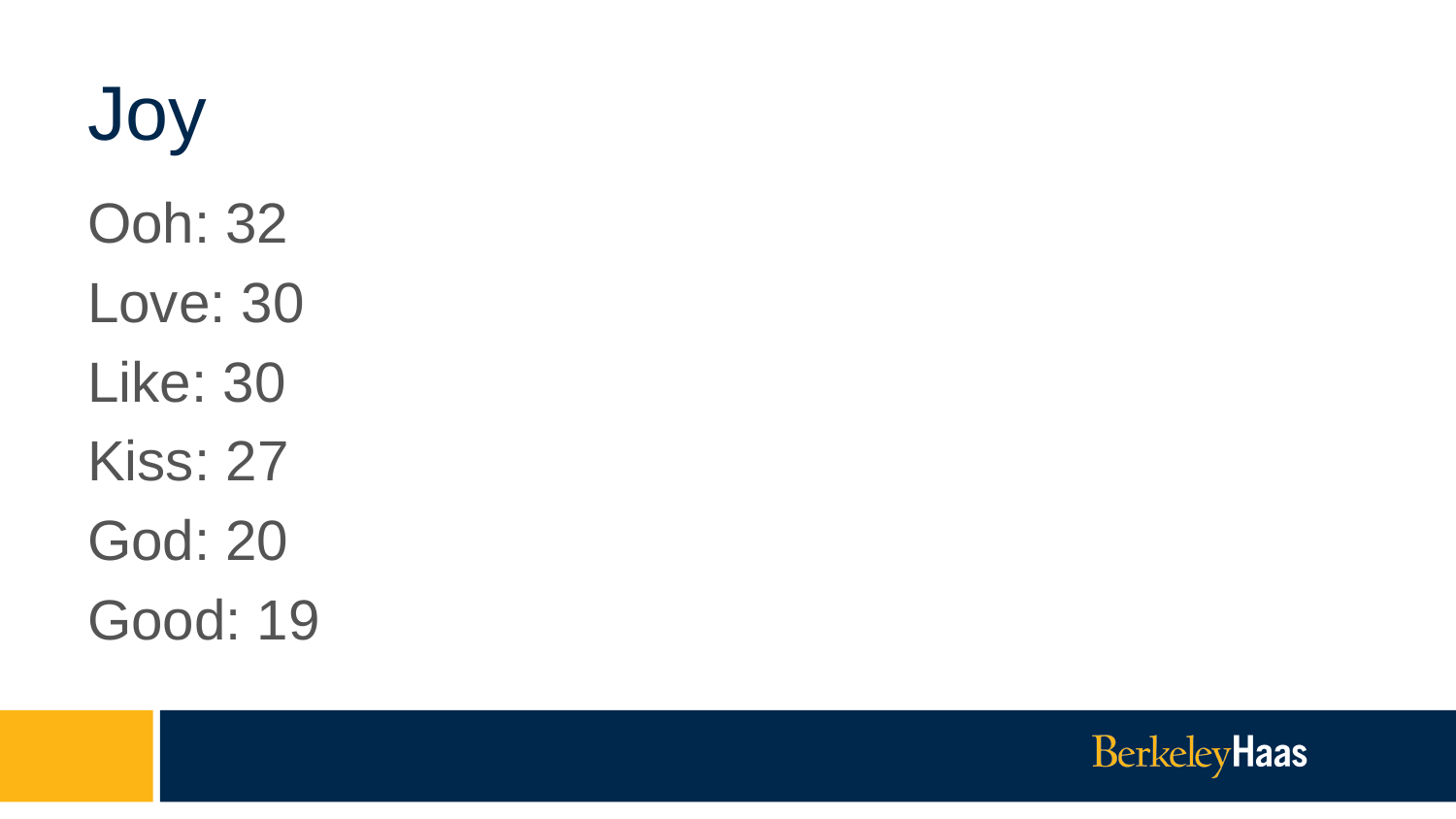

# Joy
Ooh: 32
Love: 30
Like: 30
Kiss: 27
God: 20
Good: 19